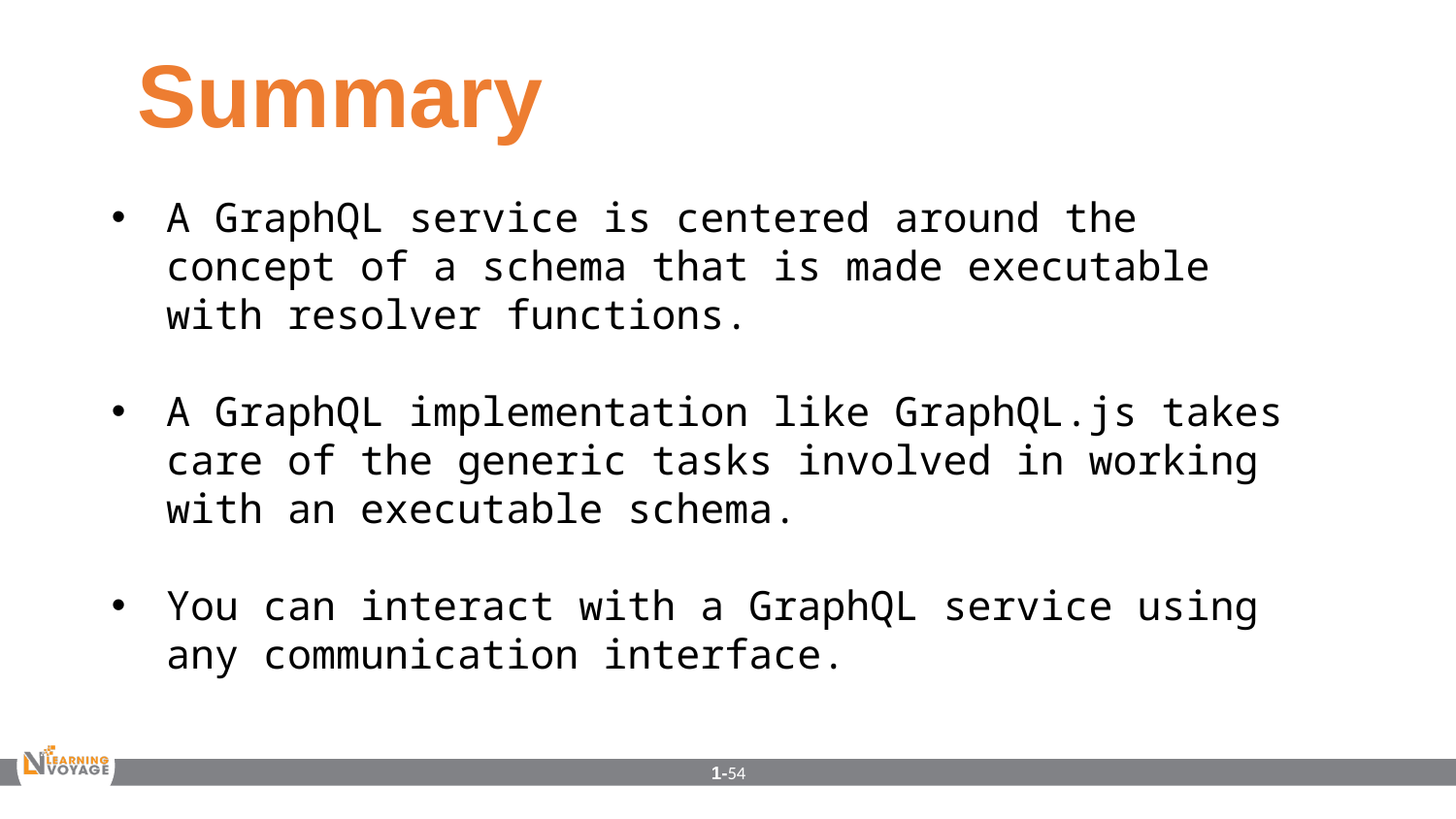

Summary
A GraphQL service is centered around the concept of a schema that is made executable with resolver functions.

A GraphQL implementation like GraphQL.js takes care of the generic tasks involved in working with an executable schema.

You can interact with a GraphQL service using any communication interface.
1-54